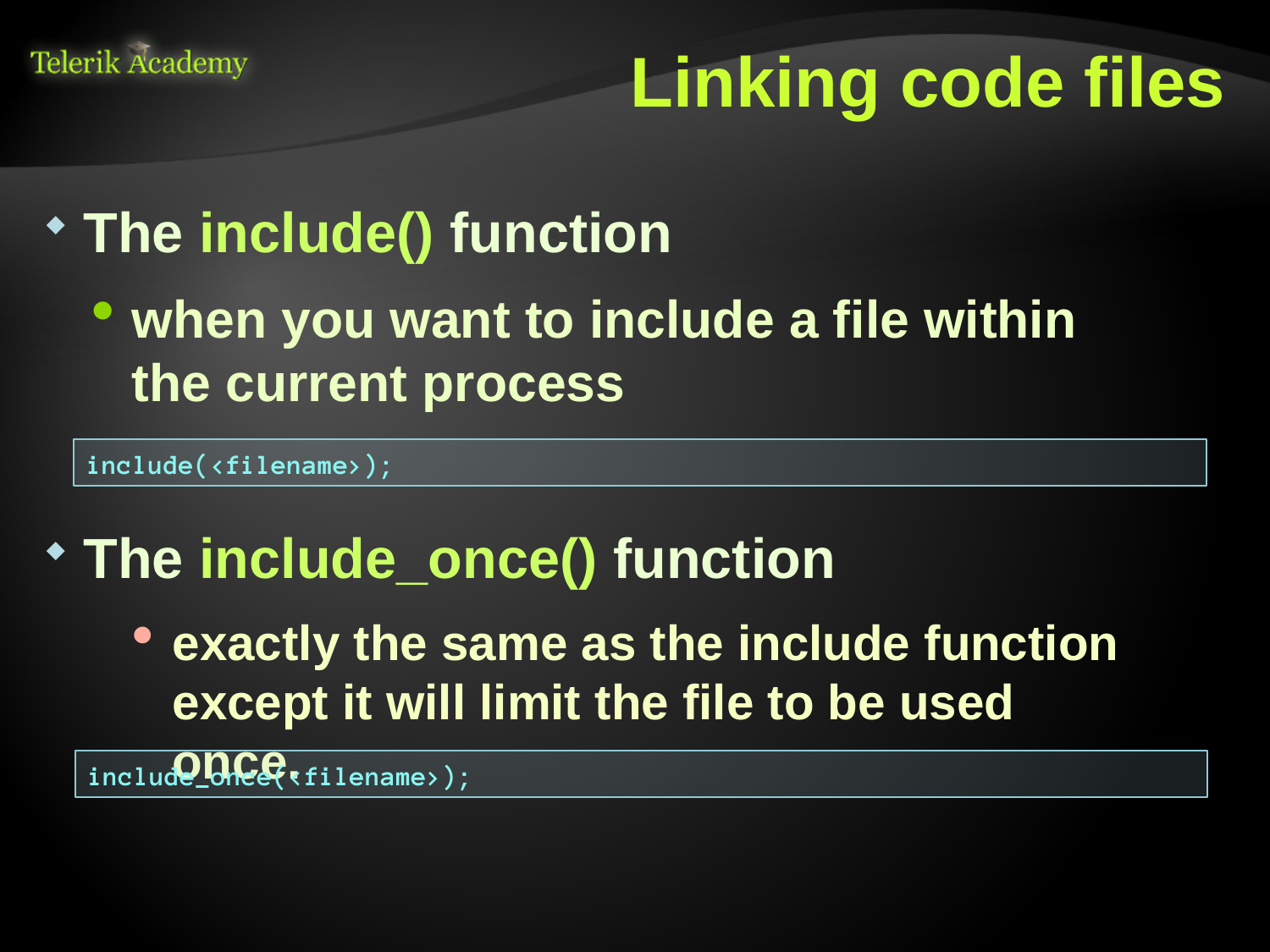

# Linking code files
The include() function
when you want to include a file within the current process

The include_once() function
exactly the same as the include function except it will limit the file to be used once.

include(<filename>);
include_once(<filename>);